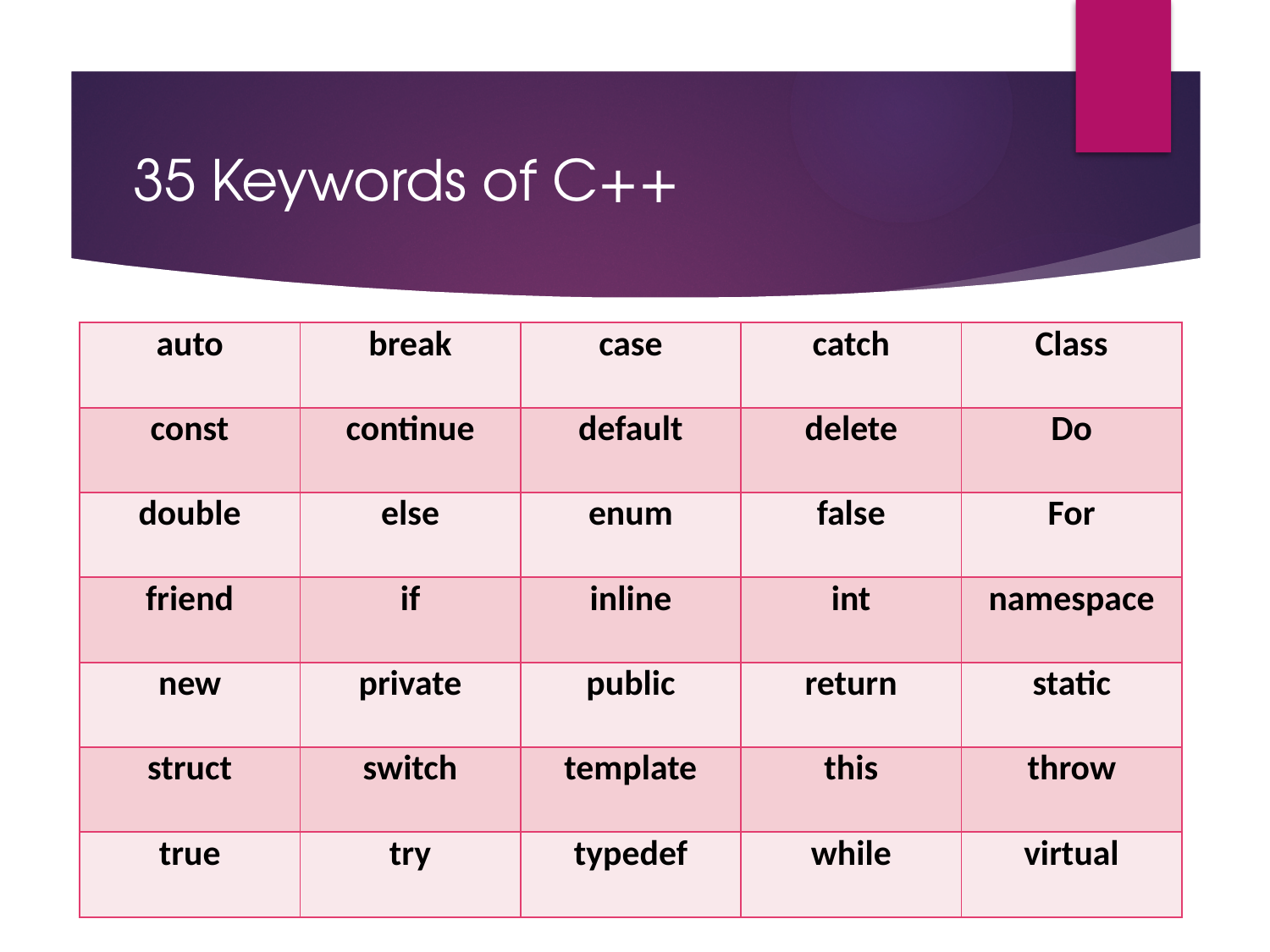

# 35 Keywords of C++
| auto | break | case | catch | Class |
| --- | --- | --- | --- | --- |
| const | continue | default | delete | Do |
| double | else | enum | false | For |
| friend | if | inline | int | namespace |
| new | private | public | return | static |
| struct | switch | template | this | throw |
| true | try | typedef | while | virtual |